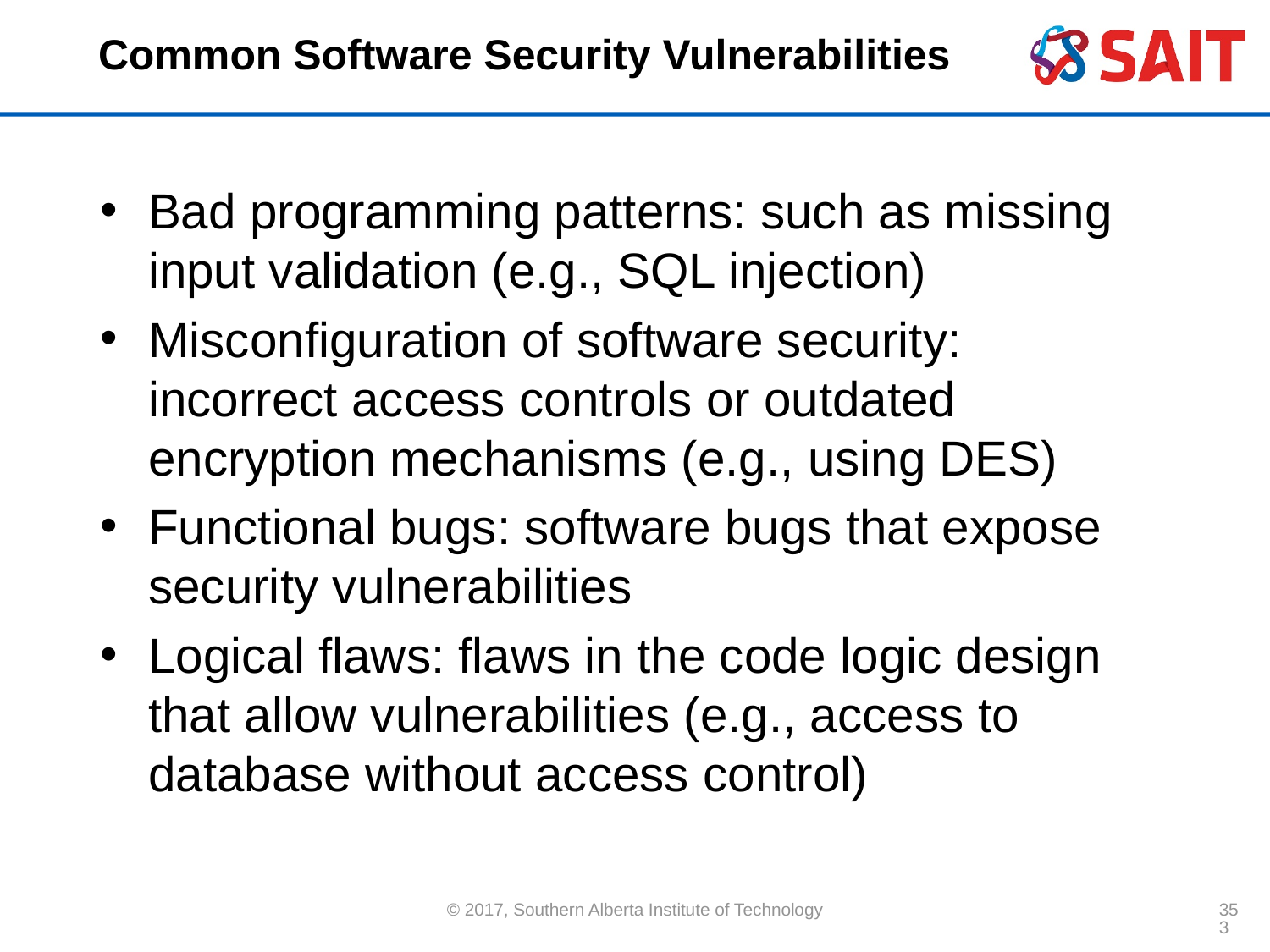

# Common Software Security Vulnerabilities
Bad programming patterns: such as missing input validation (e.g., SQL injection)
Misconfiguration of software security: incorrect access controls or outdated encryption mechanisms (e.g., using DES)
Functional bugs: software bugs that expose security vulnerabilities
Logical flaws: flaws in the code logic design that allow vulnerabilities (e.g., access to database without access control)